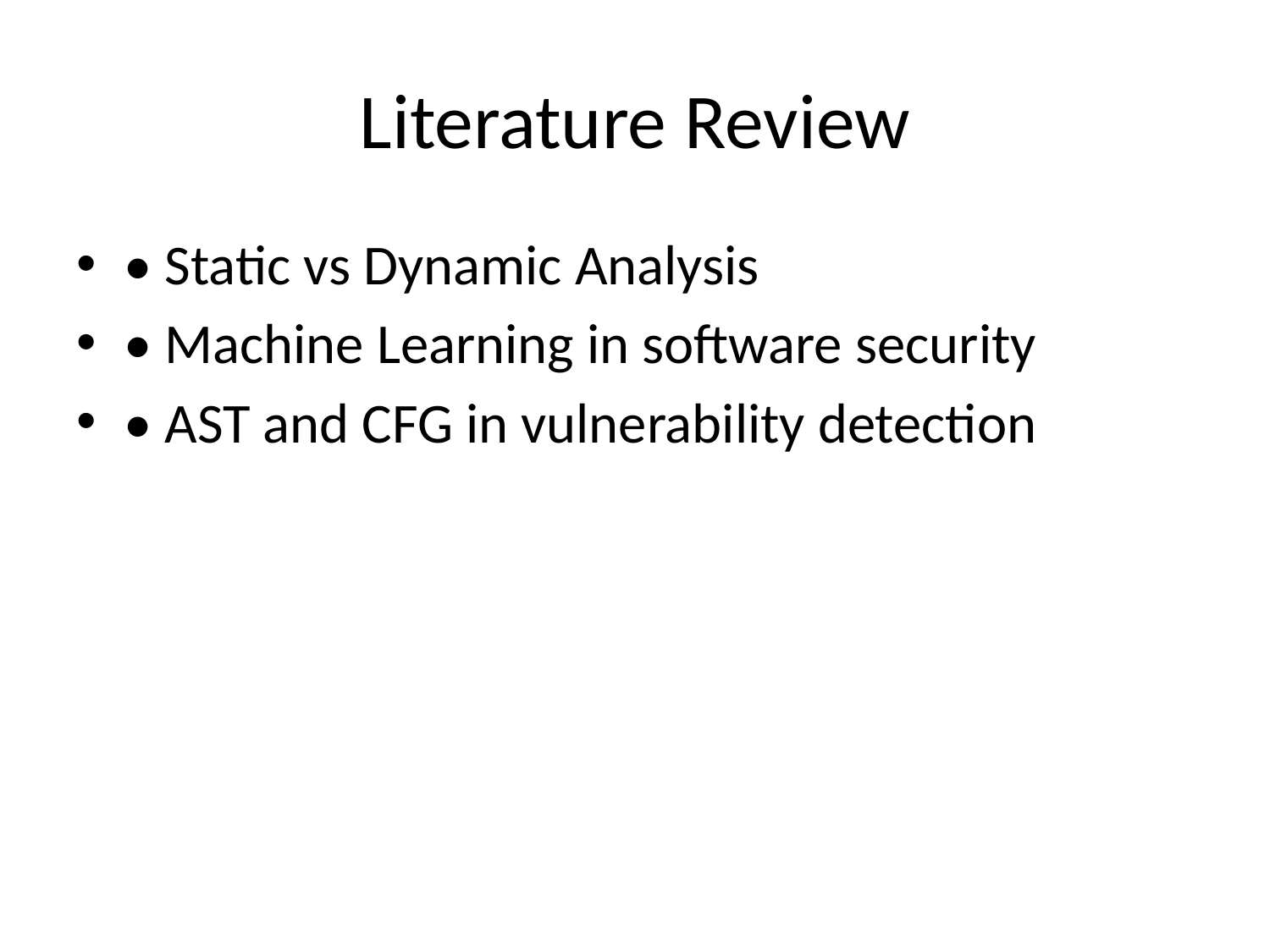

# Literature Review
• Static vs Dynamic Analysis
• Machine Learning in software security
• AST and CFG in vulnerability detection